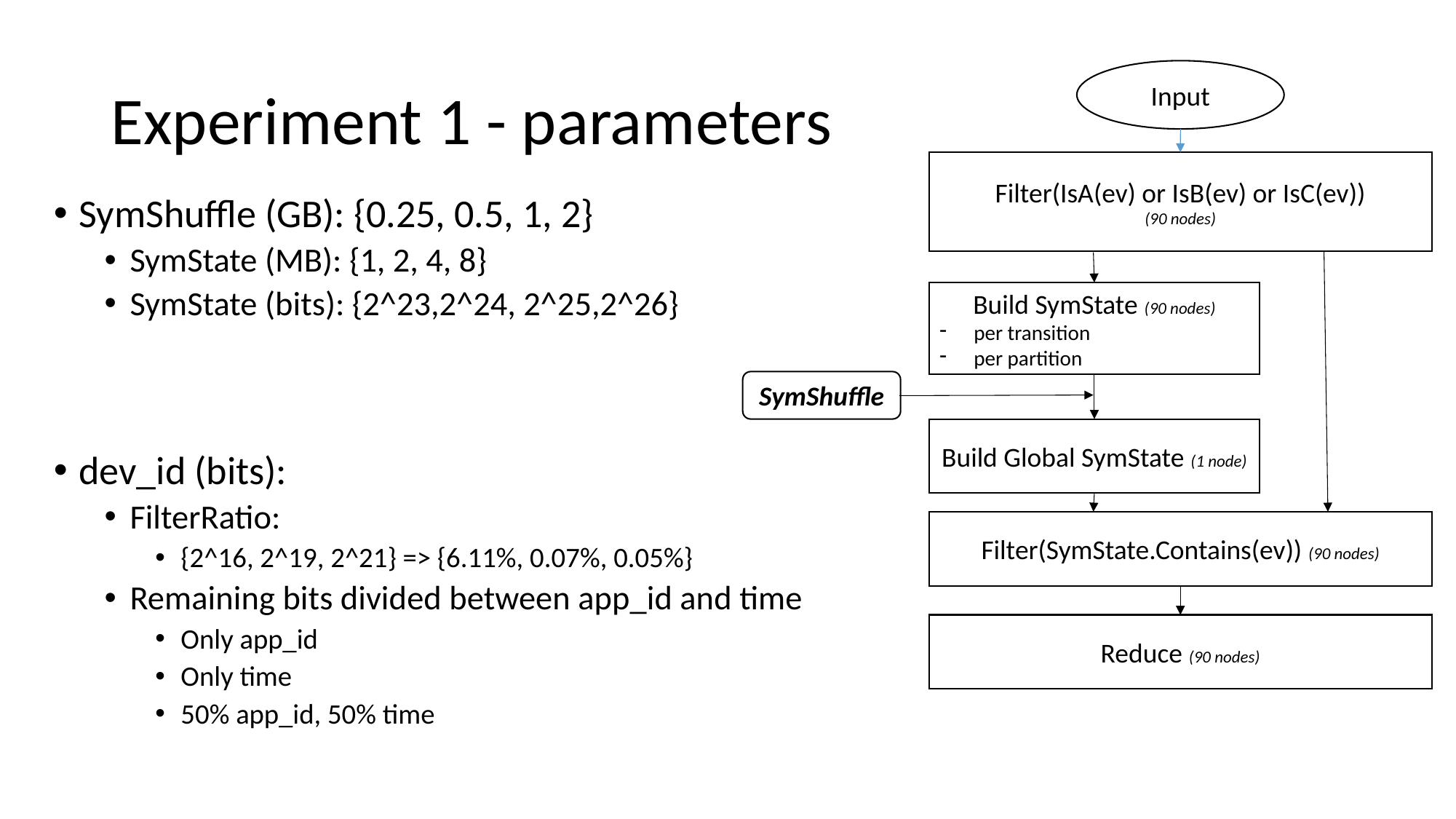

# Experiment 1 - parameters
Input
Filter(IsA(ev) or IsB(ev) or IsC(ev))
(90 nodes)
SymShuffle (GB): {0.25, 0.5, 1, 2}
SymState (MB): {1, 2, 4, 8}
SymState (bits): {2^23,2^24, 2^25,2^26}

dev_id (bits):
FilterRatio:
{2^16, 2^19, 2^21} => {6.11%, 0.07%, 0.05%}
Remaining bits divided between app_id and time
Only app_id
Only time
50% app_id, 50% time
Build SymState (90 nodes)
per transition
per partition
SymShuffle
Build Global SymState (1 node)
Filter(SymState.Contains(ev)) (90 nodes)
Reduce (90 nodes)